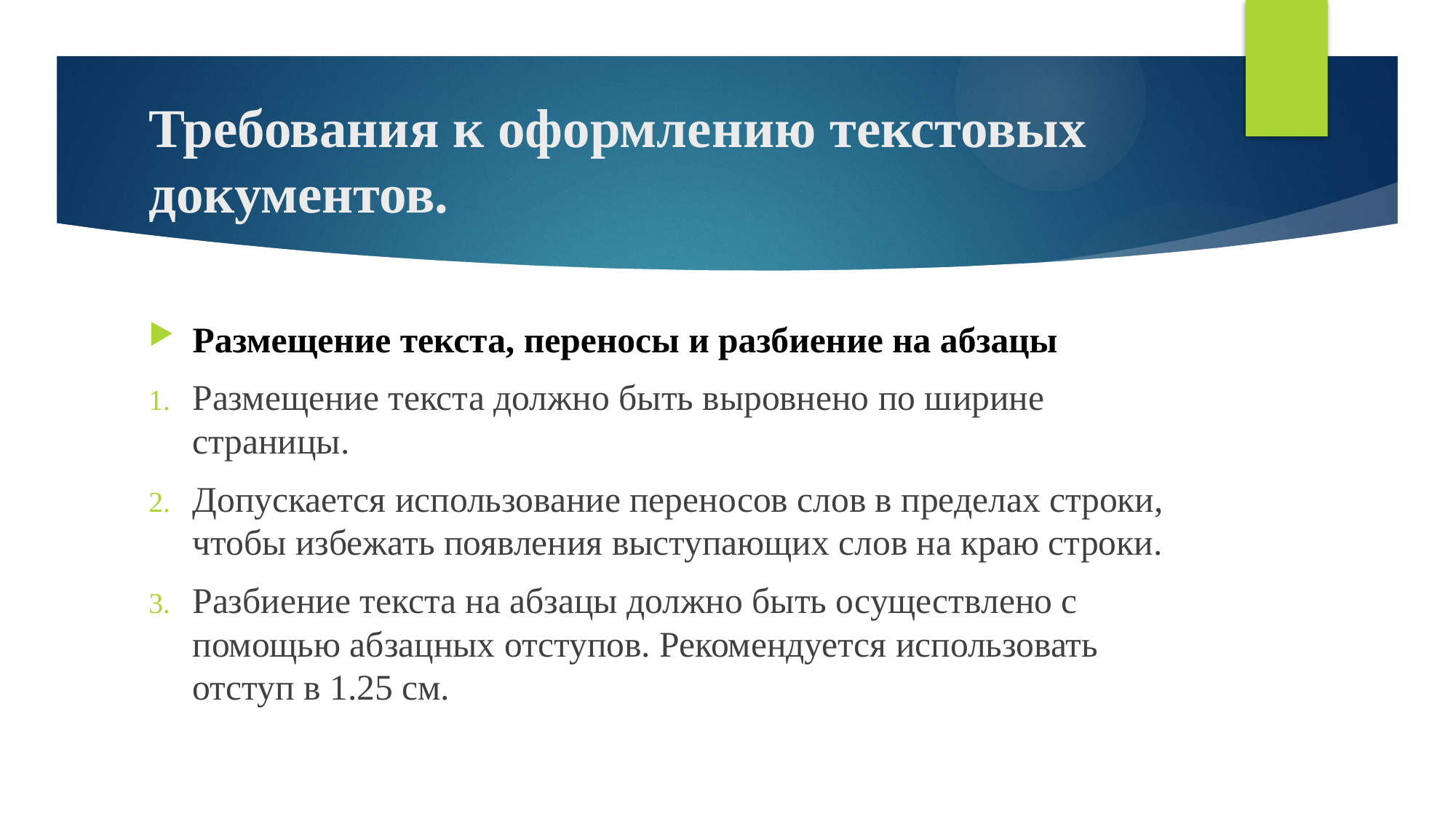

# Требования к оформлению текстовых документов.
Размещение текста, переносы и разбиение на абзацы
Размещение текста должно быть выровнено по ширине страницы.
Допускается использование переносов слов в пределах строки, чтобы избежать появления выступающих слов на краю строки.
Разбиение текста на абзацы должно быть осуществлено с помощью абзацных отступов. Рекомендуется использовать отступ в 1.25 см.